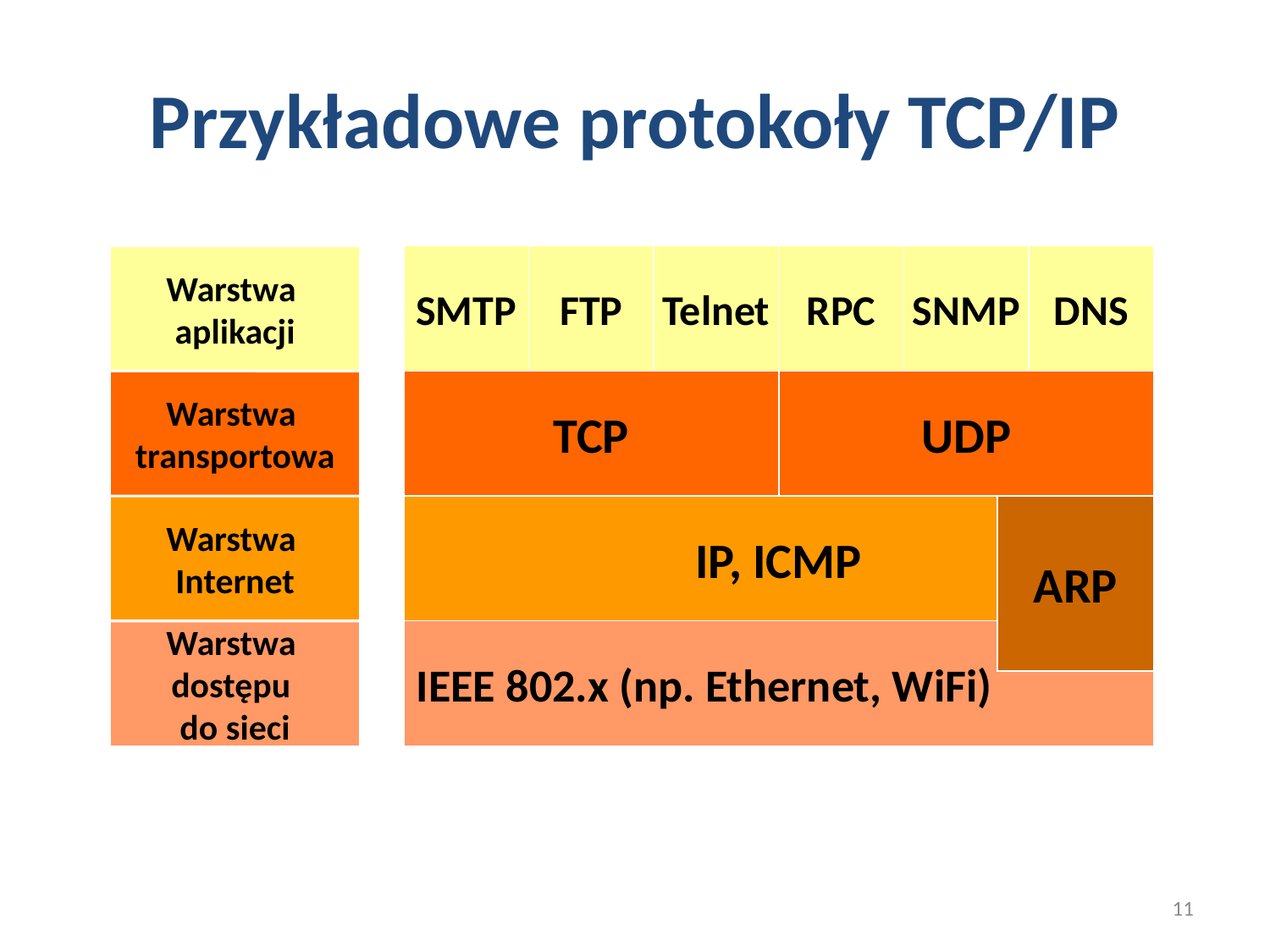

# Przykładowe protokoły TCP/IP
SMTP
FTP
Telnet
RPC
SNMP
DNS
Warstwa
aplikacji

Warstwa
transportowa
TCP
UDP

Warstwa
Internet
IP, ICMP
ARP

Warstwa
dostępu
do sieci
IEEE 802.x (np. Ethernet, WiFi)
11